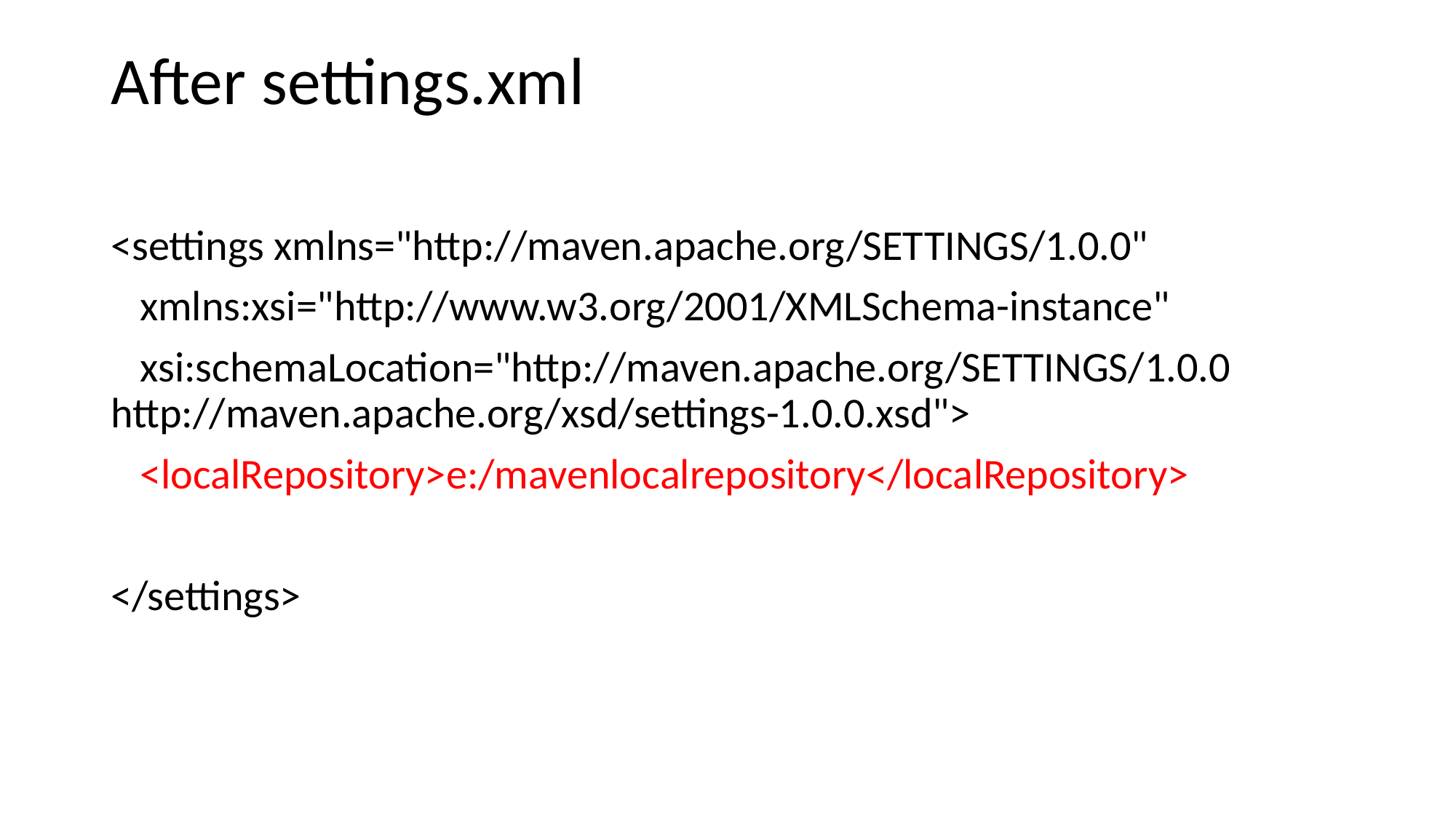

# After settings.xml
<settings xmlns="http://maven.apache.org/SETTINGS/1.0.0"
   xmlns:xsi="http://www.w3.org/2001/XMLSchema-instance"
   xsi:schemaLocation="http://maven.apache.org/SETTINGS/1.0.0 http://maven.apache.org/xsd/settings-1.0.0.xsd">
   <localRepository>e:/mavenlocalrepository</localRepository>

</settings>